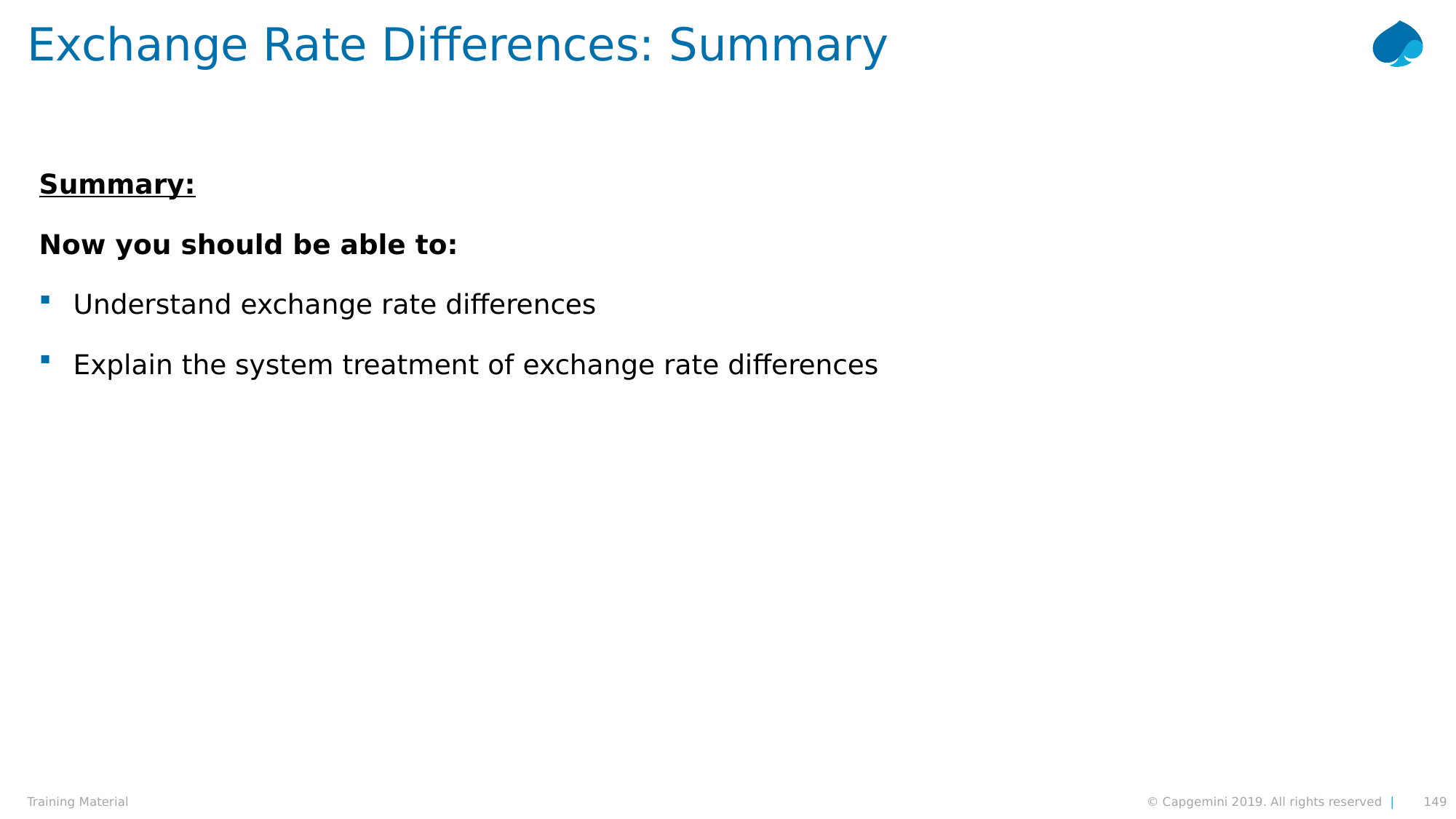

# Exchange Rate Differences: Summary
Summary:
Now you should be able to:
Understand exchange rate differences
Explain the system treatment of exchange rate differences